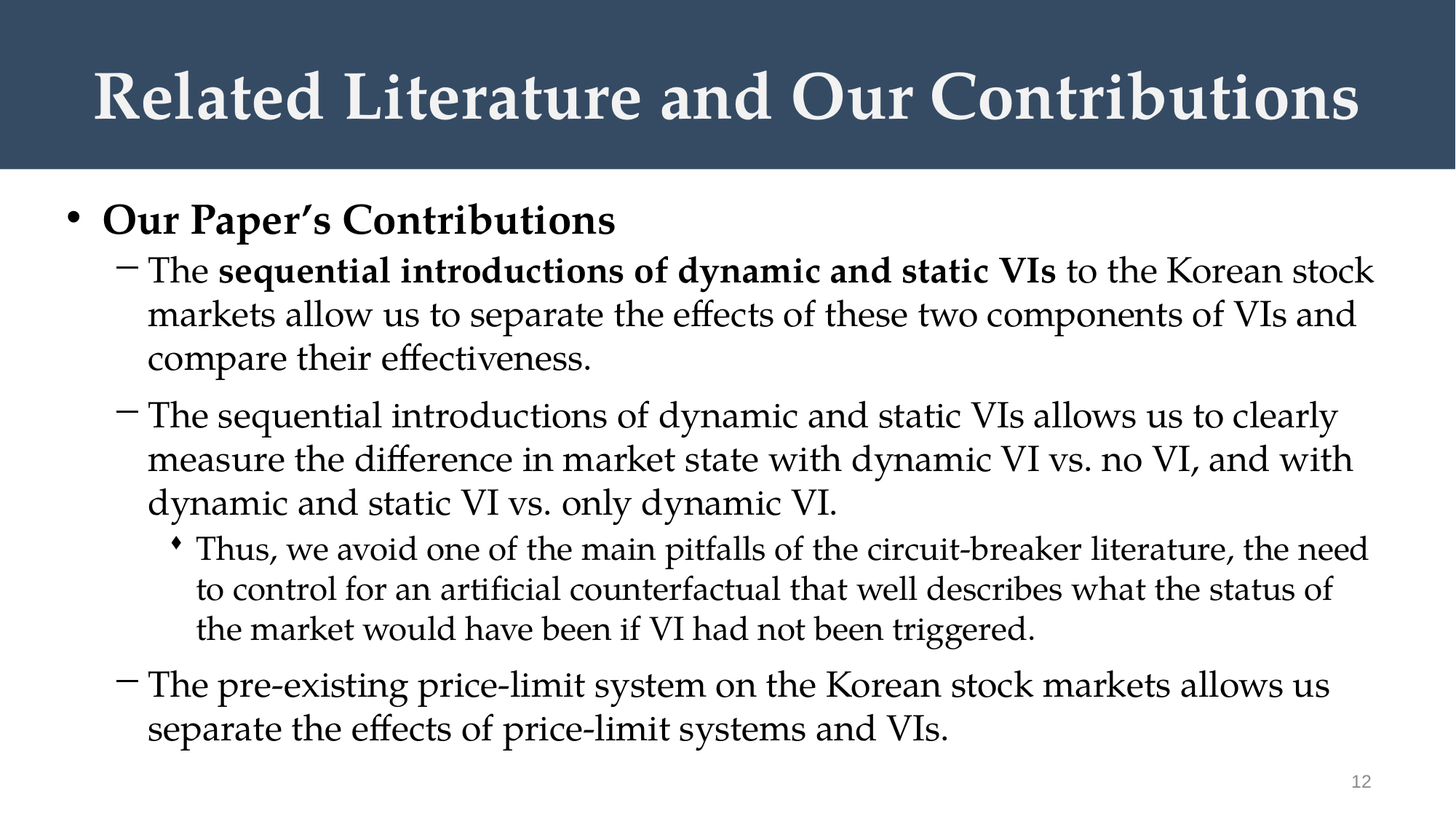

# Related Literature and Our Contributions
Our Paper’s Contributions
The sequential introductions of dynamic and static VIs to the Korean stock markets allow us to separate the effects of these two components of VIs and compare their effectiveness.
The sequential introductions of dynamic and static VIs allows us to clearly measure the difference in market state with dynamic VI vs. no VI, and with dynamic and static VI vs. only dynamic VI.
Thus, we avoid one of the main pitfalls of the circuit-breaker literature, the need to control for an artificial counterfactual that well describes what the status of the market would have been if VI had not been triggered.
The pre-existing price-limit system on the Korean stock markets allows us separate the effects of price-limit systems and VIs.

12